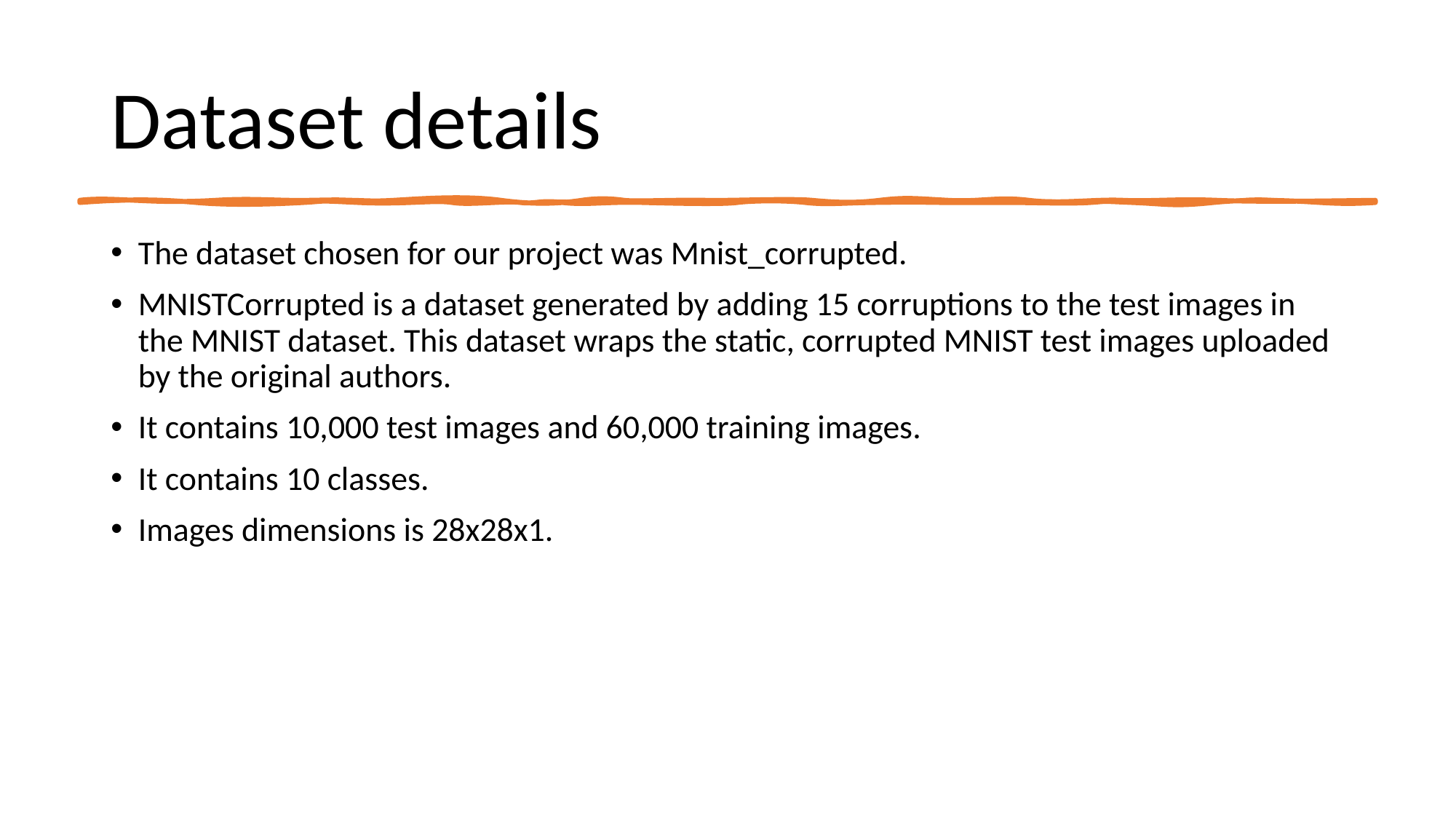

# Dataset details

The dataset chosen for our project was Mnist_corrupted.
MNISTCorrupted is a dataset generated by adding 15 corruptions to the test images in the MNIST dataset. This dataset wraps the static, corrupted MNIST test images uploaded by the original authors.
It contains 10,000 test images and 60,000 training images.
It contains 10 classes.
Images dimensions is 28x28x1.